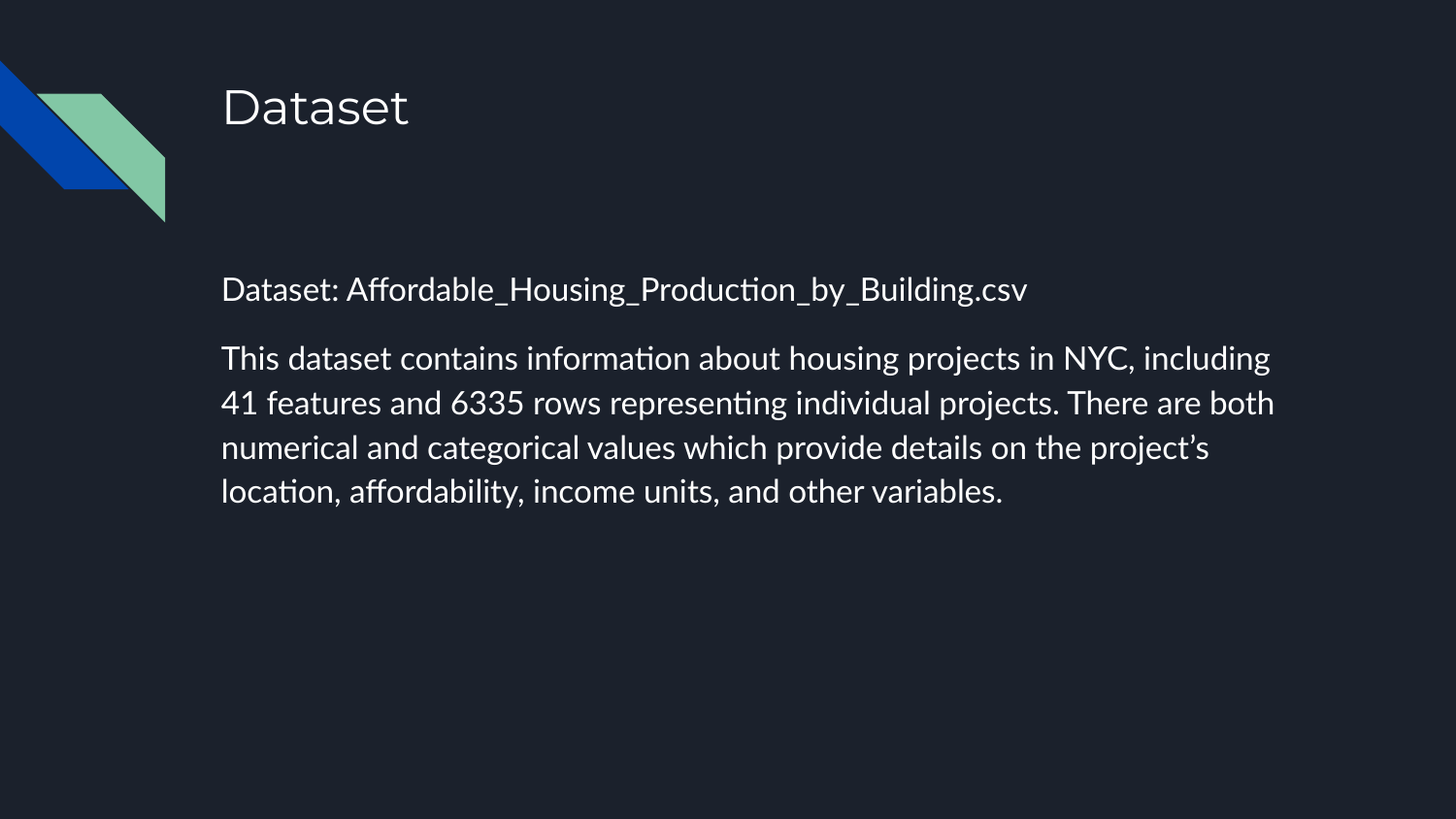

# Dataset
Dataset: Affordable_Housing_Production_by_Building.csv
This dataset contains information about housing projects in NYC, including 41 features and 6335 rows representing individual projects. There are both numerical and categorical values which provide details on the project’s location, affordability, income units, and other variables.